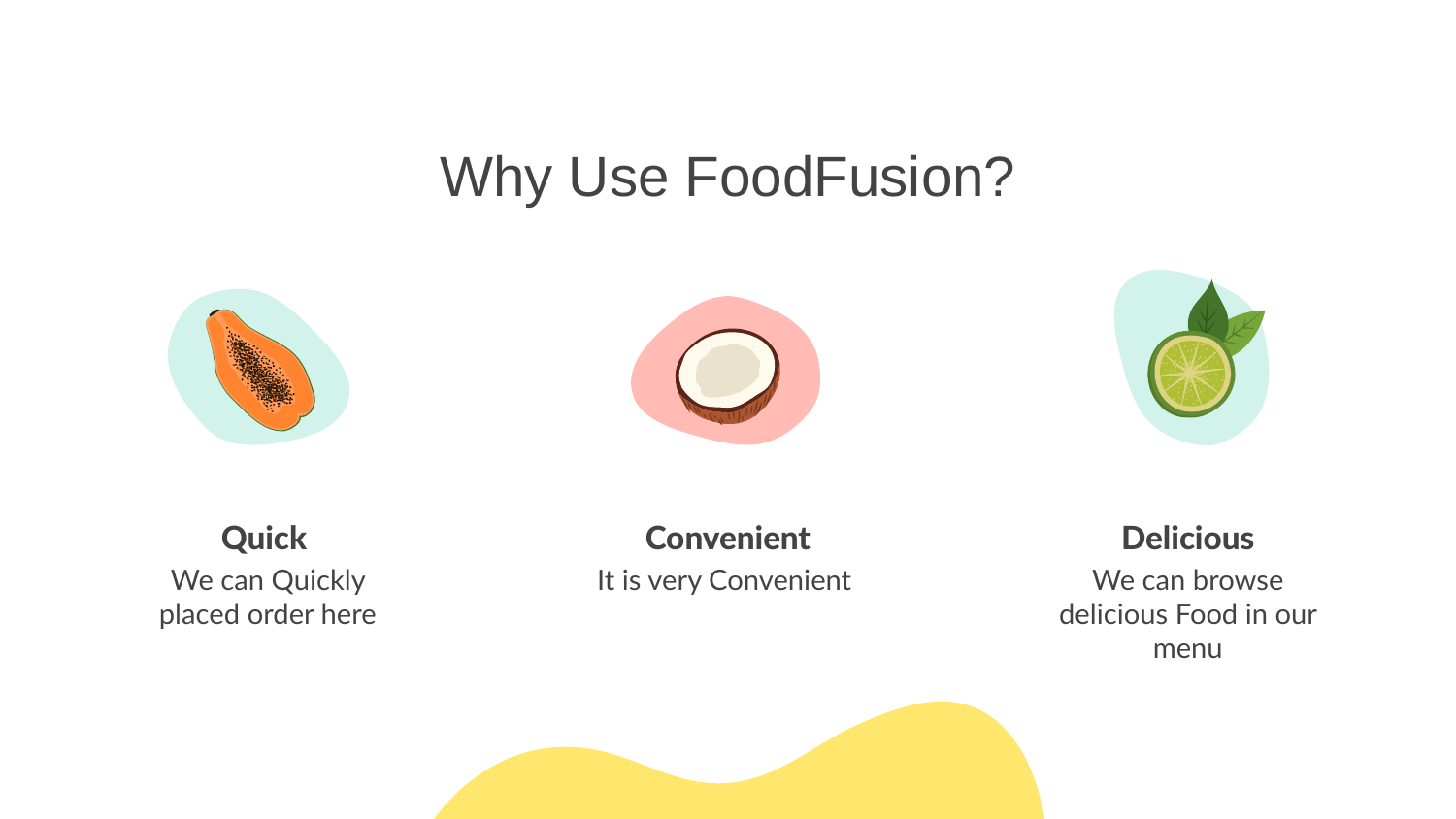

# Why Use FoodFusion?

Quick
Convenient
Delicious
We can Quickly placed order here
It is very Convenient
We can browse delicious Food in our menu